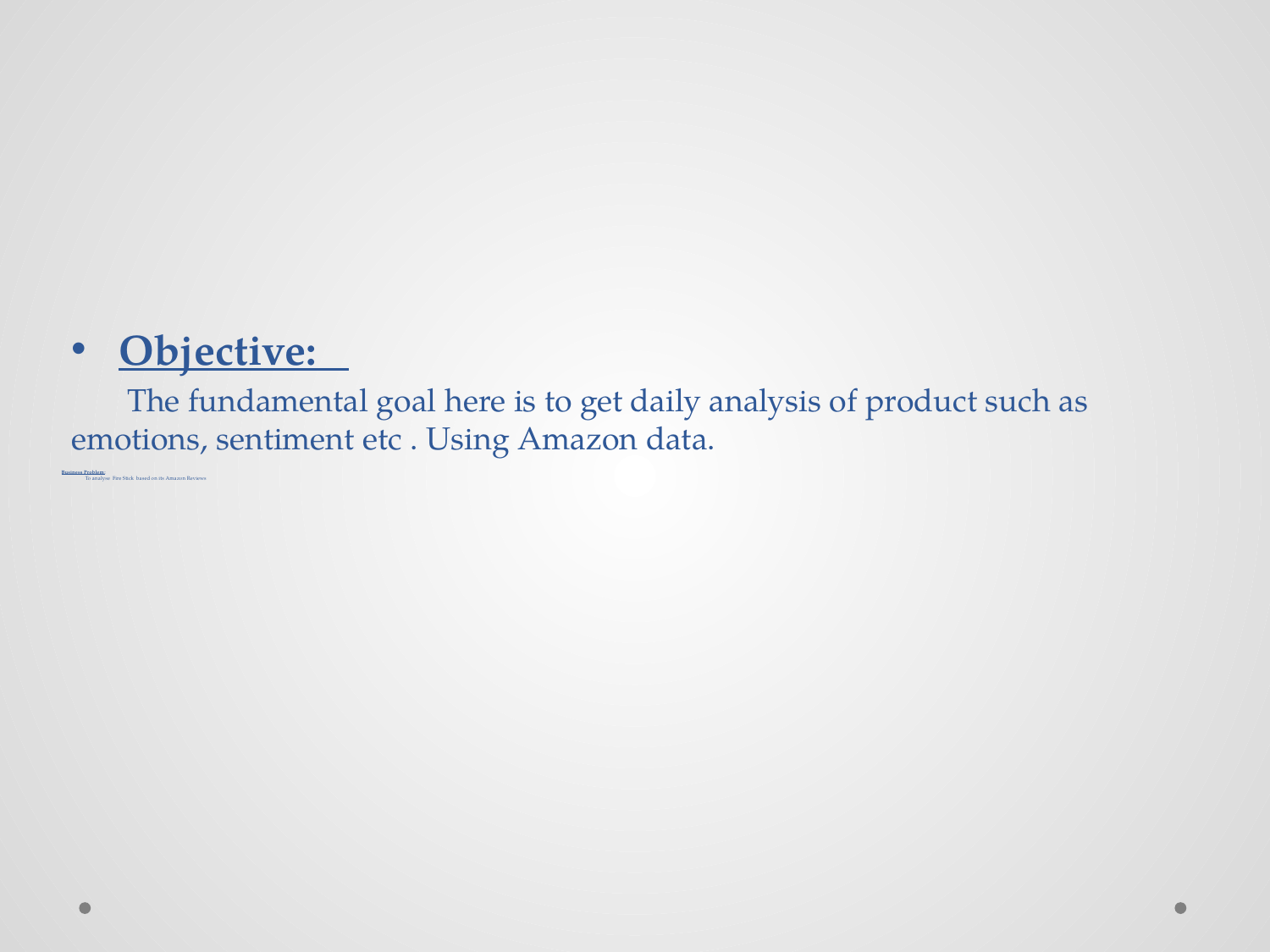

# Business Problem: To analyse  Fire Stick  based on its Amazon Reviews
Objective:
        The fundamental goal here is to get daily analysis of product such as emotions, sentiment etc . Using Amazon data.